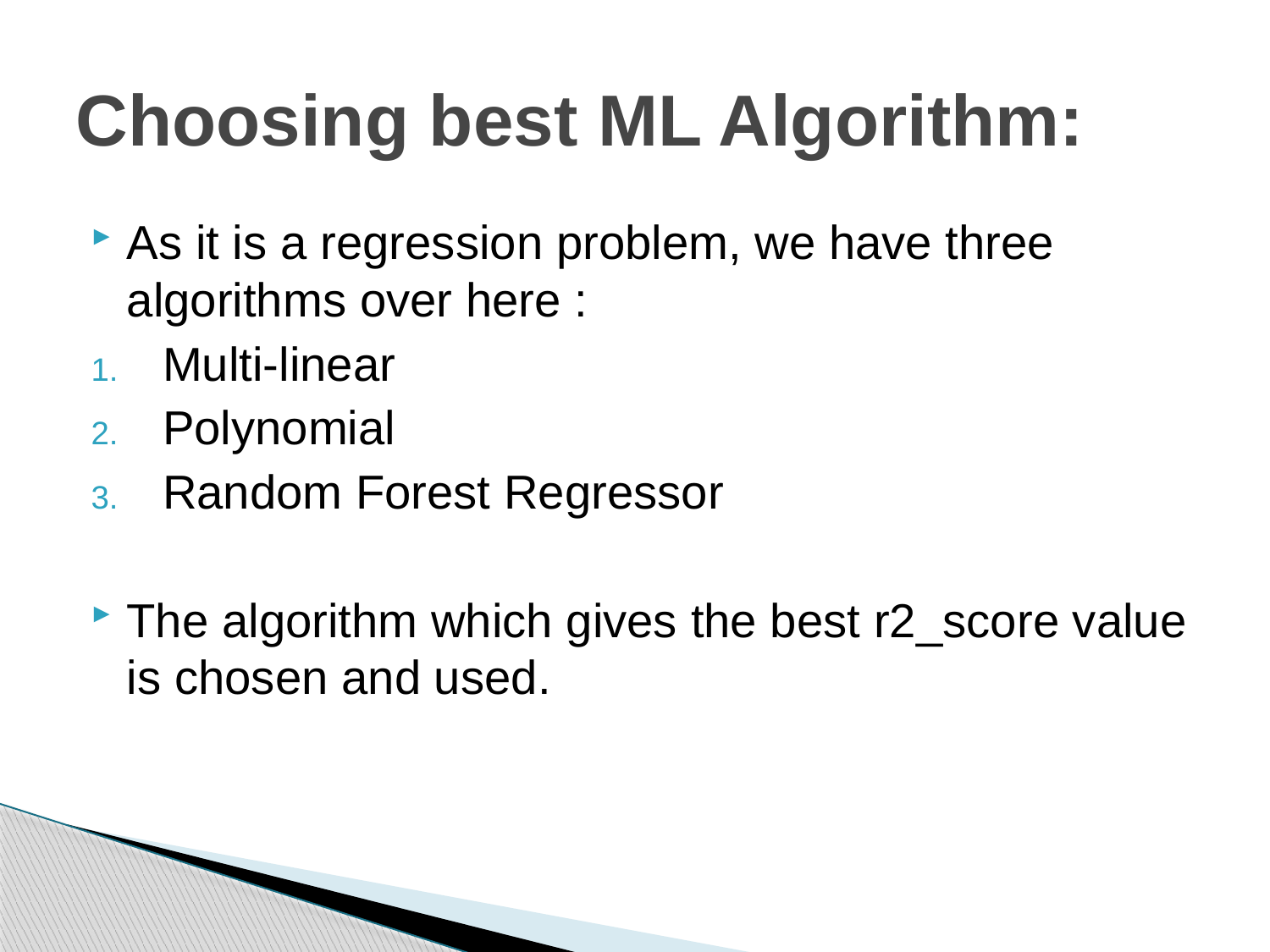

# Choosing best ML Algorithm:
As it is a regression problem, we have three algorithms over here :
Multi-linear
Polynomial
Random Forest Regressor

The algorithm which gives the best r2_score value is chosen and used.